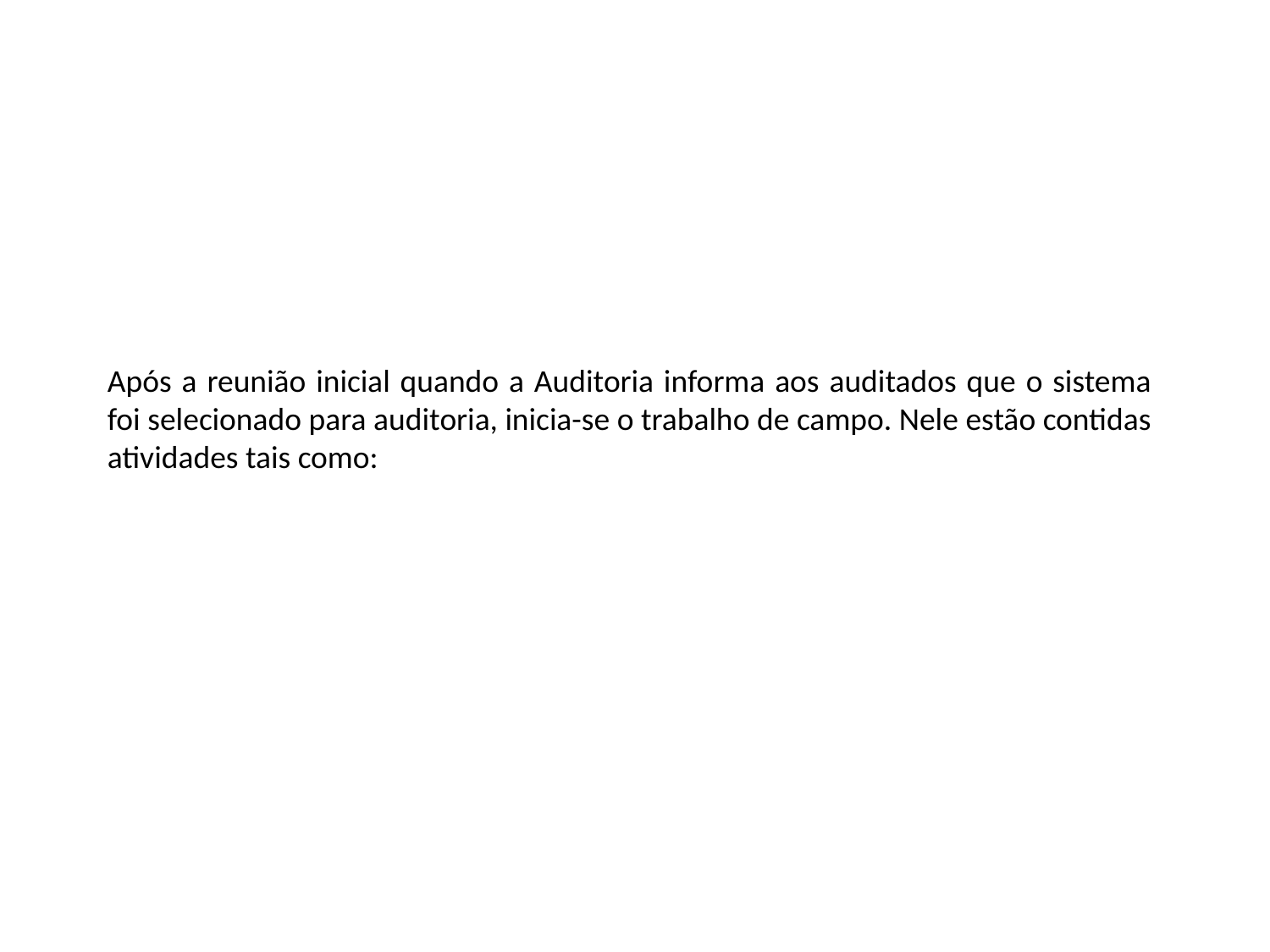

Após a reunião inicial quando a Auditoria informa aos auditados que o sistema foi selecionado para auditoria, inicia-se o trabalho de campo. Nele estão contidas atividades tais como: